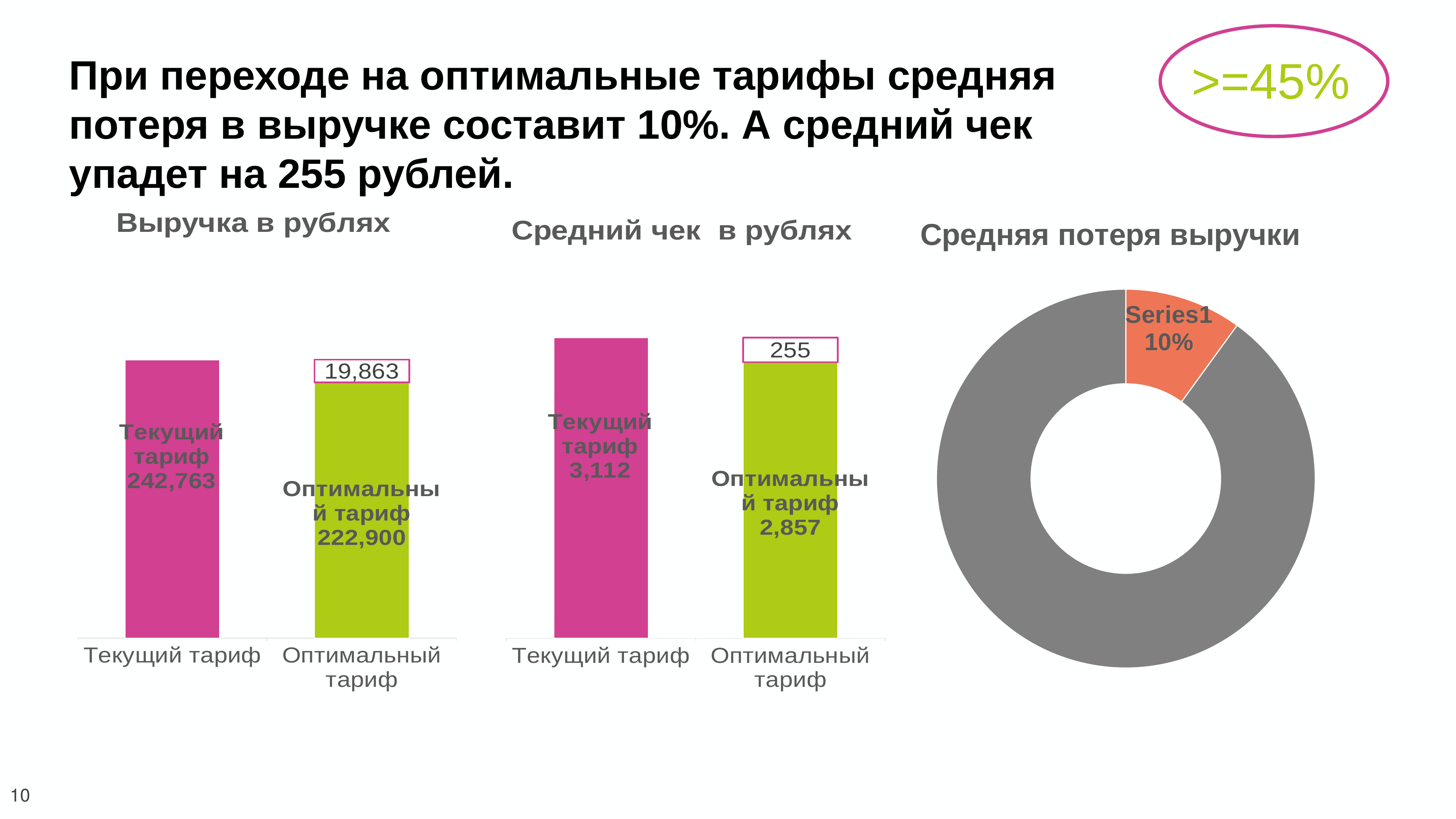

При переходе на оптимальные тарифы средняя потеря в выручке составит 10%. А средний чек упадет на 255 рублей.
>=45%

### Chart: Выручка в рублях

| Category | Количество  | Разница |
|---|---|---|
| Текущий тариф | 242763.0 | None |
| Оптимальный тариф | 222900.0 | 19863.0 |

### Chart: Средний чек  в рублях

| Category | Количество  | Разница |
|---|---|---|
| Текущий тариф | 3112.0 | None |
| Оптимальный тариф | 2857.0 | 255.0 |

### Chart: Средняя потеря выручки

| Category | Количество  |
|---|---|
|  | -0.1 |
|  | -0.9 |